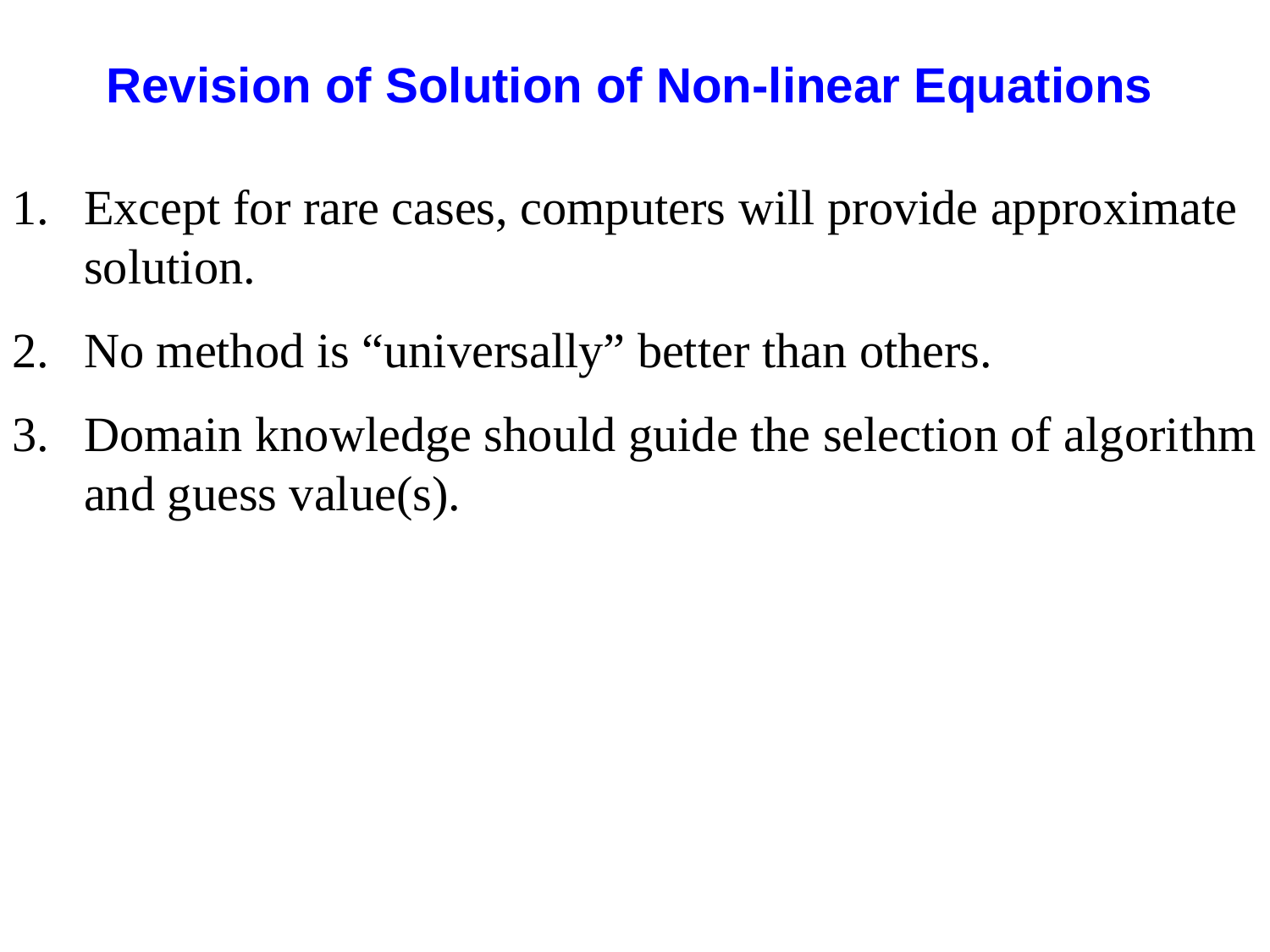

Revision of Solution of Non-linear Equations
Except for rare cases, computers will provide approximate solution.
No method is “universally” better than others.
Domain knowledge should guide the selection of algorithm and guess value(s).